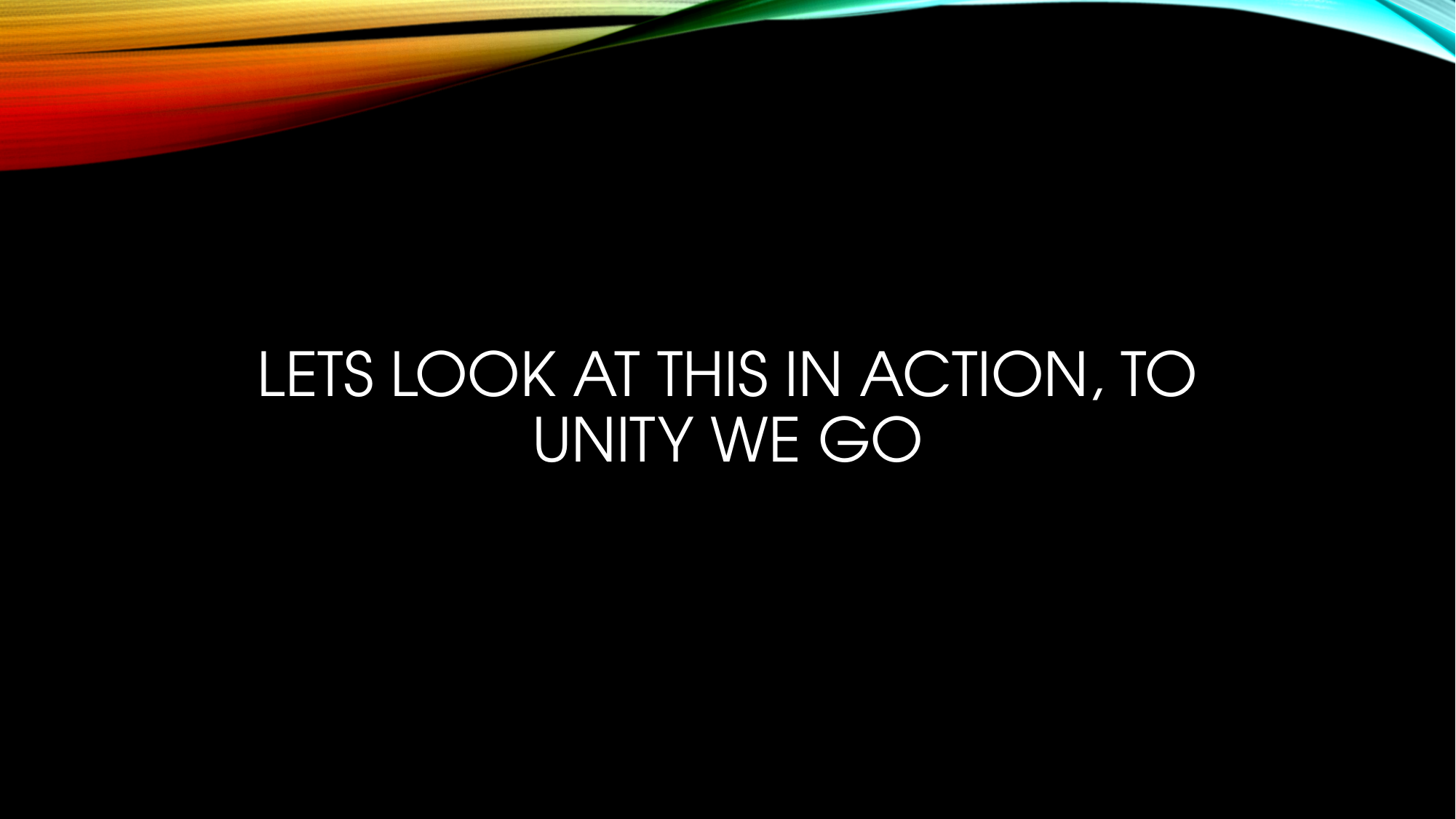

# Lets look at this in action, To unity we go